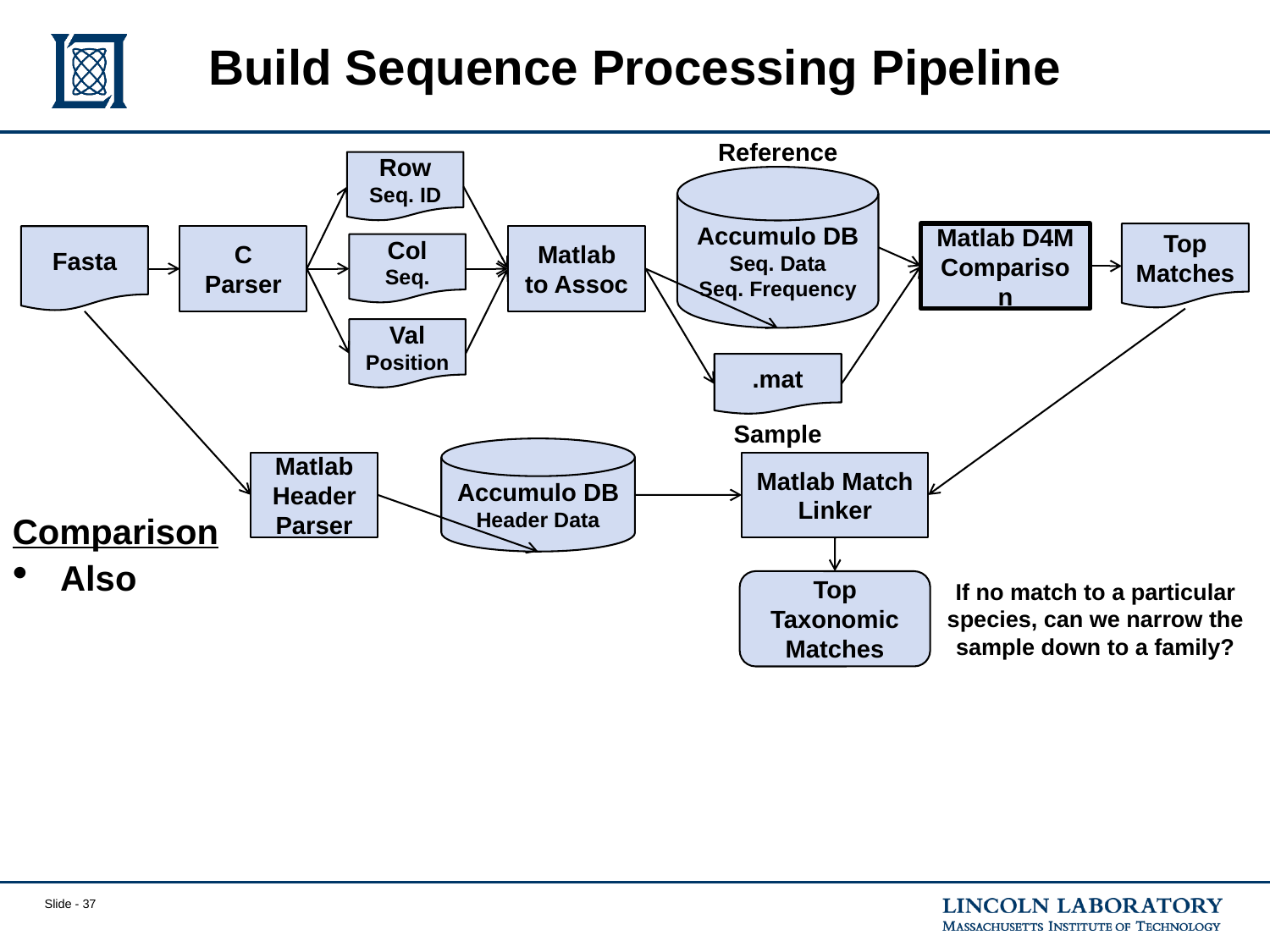

# Build Sequence Processing Pipeline
Reference
Row
Seq. ID
Accumulo DB
Seq. Data
Seq. Frequency
Matlab D4M Comparison
Top
Matches
Fasta
C Parser
Matlab
to Assoc
Col
Seq.
Val
Position
.mat
Sample
Accumulo DB
Header Data
Matlab Header Parser
Matlab Match Linker
Comparison
Also
Top Taxonomic Matches
If no match to a particular species, can we narrow the sample down to a family?